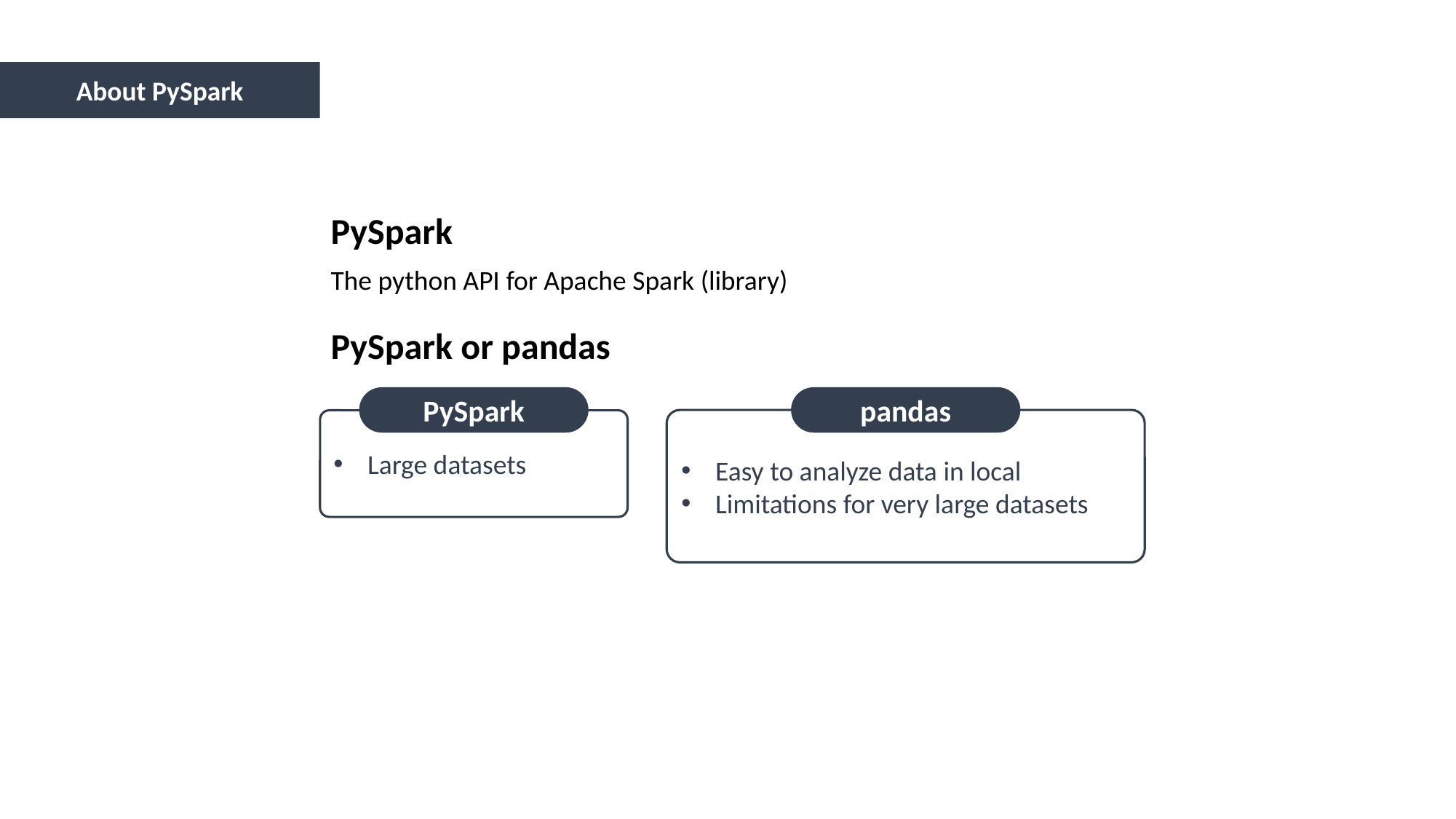

About PySpark
PySpark
The python API for Apache Spark (library)
PySpark or pandas
PySpark
Large datasets
pandas
Easy to analyze data in local
Limitations for very large datasets